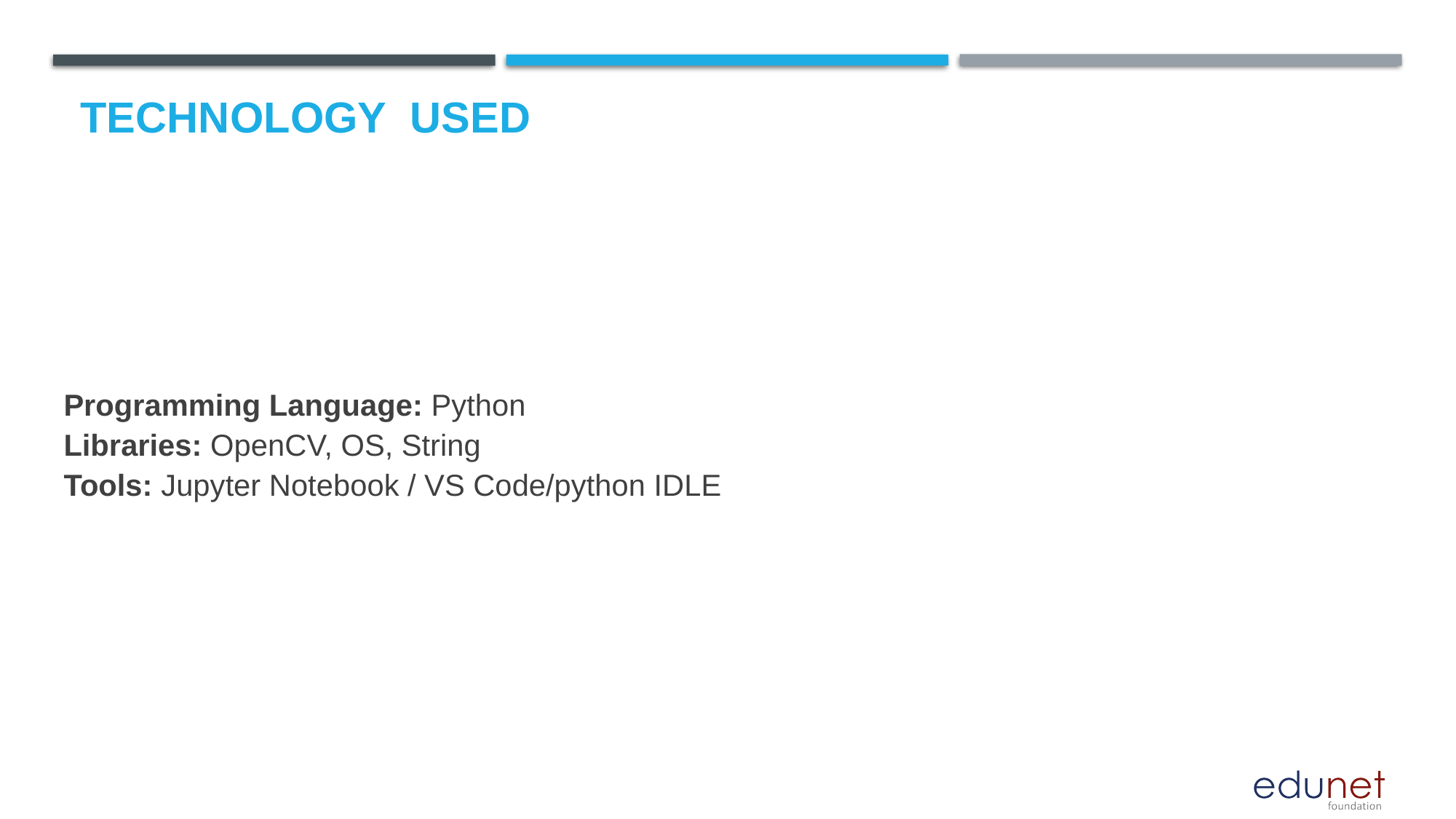

# Technology  used
Programming Language: Python
Libraries: OpenCV, OS, String
Tools: Jupyter Notebook / VS Code/python IDLE